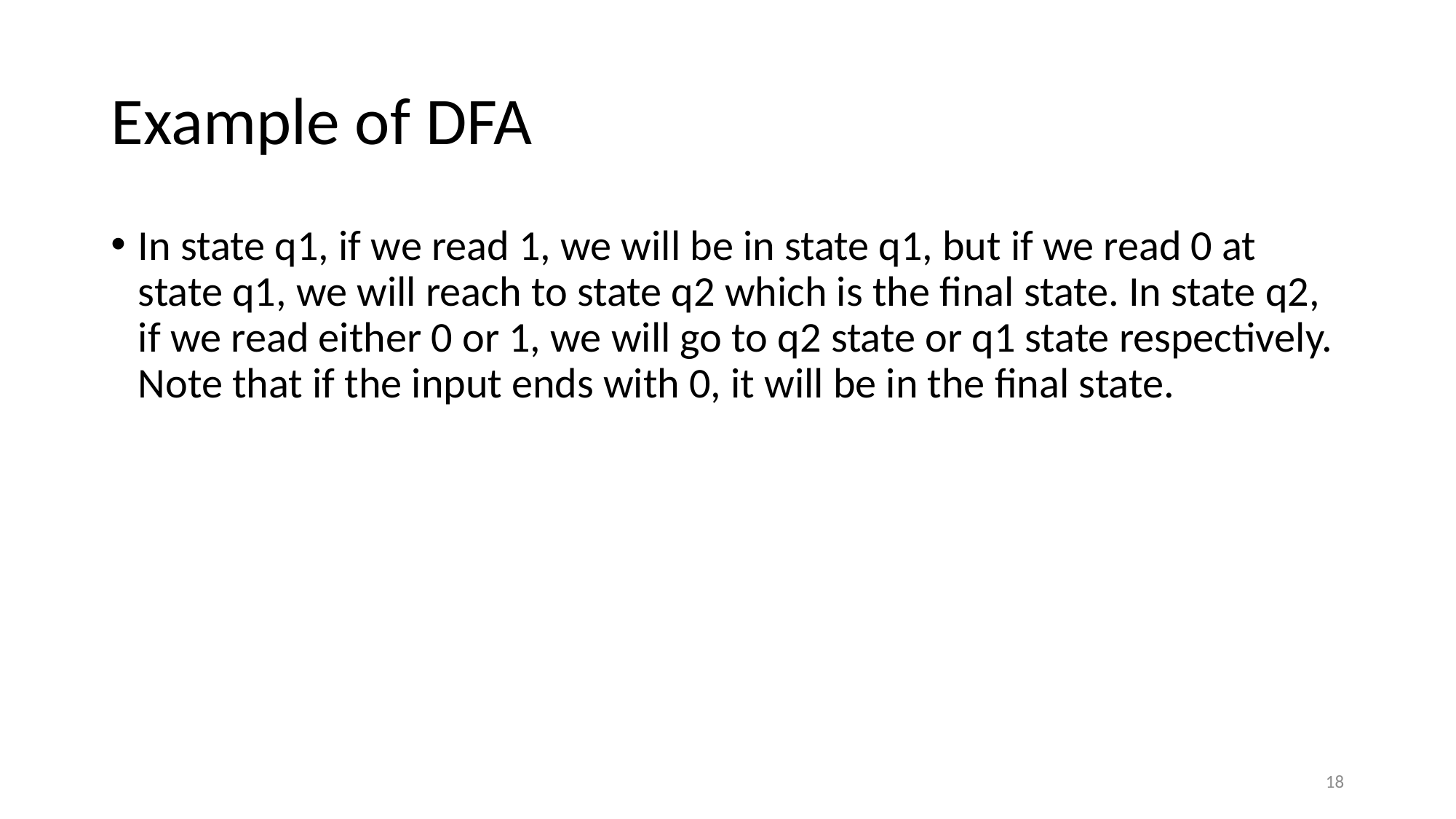

# Example of DFA
In state q1, if we read 1, we will be in state q1, but if we read 0 at state q1, we will reach to state q2 which is the final state. In state q2, if we read either 0 or 1, we will go to q2 state or q1 state respectively. Note that if the input ends with 0, it will be in the final state.
18